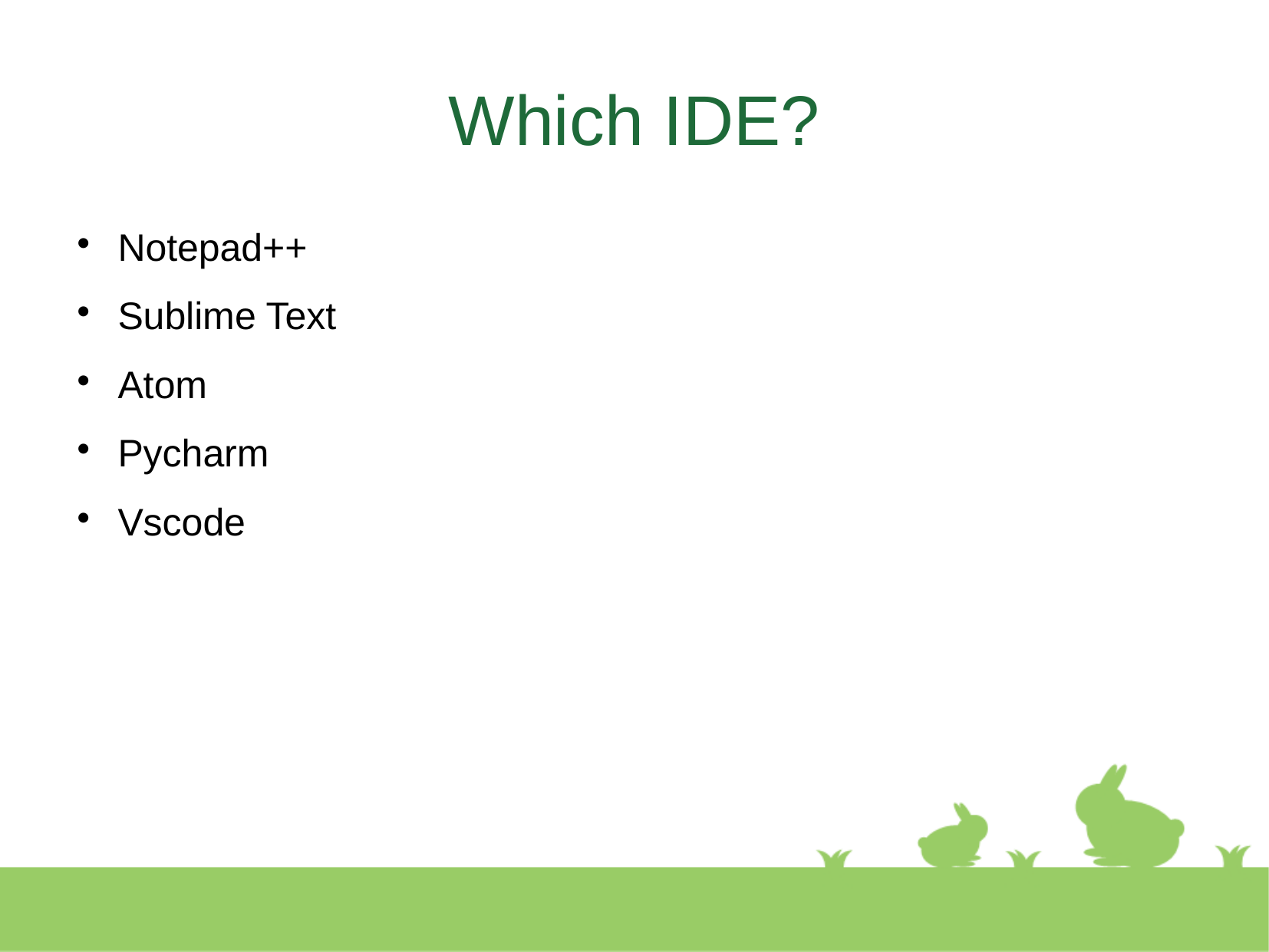

Which IDE?
Notepad++
Sublime Text
Atom
Pycharm
Vscode